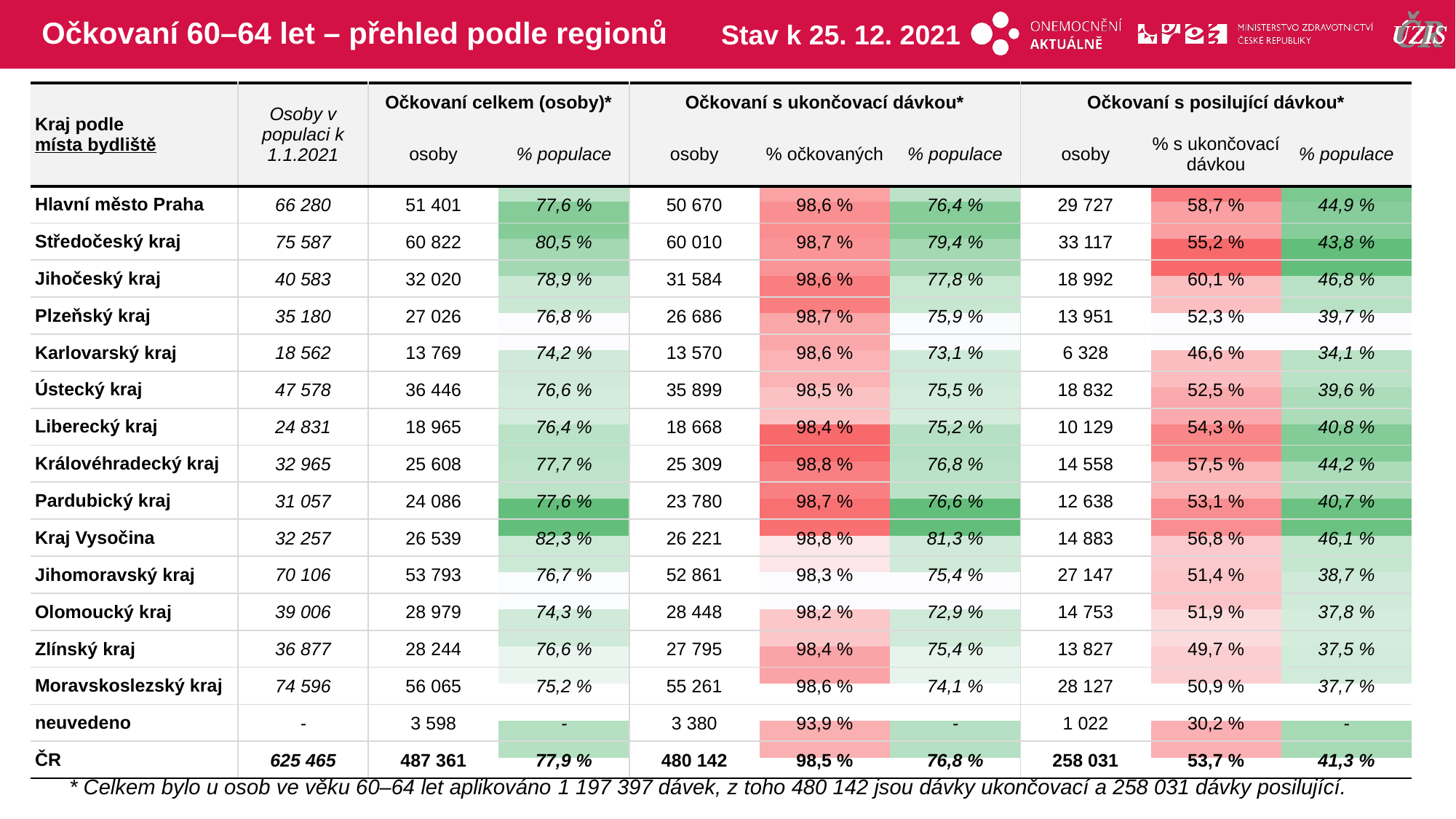

# Očkovaní 60–64 let – přehled podle regionů
Stav k 25. 12. 2021
| Kraj podle místa bydliště | Osoby v populaci k 1.1.2021 | Očkovaní celkem (osoby)\* |  | Očkovaní s ukončovací dávkou\* |  |  | Očkovaní s posilující dávkou\* |  |  |
| --- | --- | --- | --- | --- | --- | --- | --- | --- | --- |
|  |  | osoby | % populace | osoby | % očkovaných | % populace | osoby | % s ukončovací dávkou | % populace |
| Hlavní město Praha | 66 280 | 51 401 | 77,6 % | 50 670 | 98,6 % | 76,4 % | 29 727 | 58,7 % | 44,9 % |
| Středočeský kraj | 75 587 | 60 822 | 80,5 % | 60 010 | 98,7 % | 79,4 % | 33 117 | 55,2 % | 43,8 % |
| Jihočeský kraj | 40 583 | 32 020 | 78,9 % | 31 584 | 98,6 % | 77,8 % | 18 992 | 60,1 % | 46,8 % |
| Plzeňský kraj | 35 180 | 27 026 | 76,8 % | 26 686 | 98,7 % | 75,9 % | 13 951 | 52,3 % | 39,7 % |
| Karlovarský kraj | 18 562 | 13 769 | 74,2 % | 13 570 | 98,6 % | 73,1 % | 6 328 | 46,6 % | 34,1 % |
| Ústecký kraj | 47 578 | 36 446 | 76,6 % | 35 899 | 98,5 % | 75,5 % | 18 832 | 52,5 % | 39,6 % |
| Liberecký kraj | 24 831 | 18 965 | 76,4 % | 18 668 | 98,4 % | 75,2 % | 10 129 | 54,3 % | 40,8 % |
| Královéhradecký kraj | 32 965 | 25 608 | 77,7 % | 25 309 | 98,8 % | 76,8 % | 14 558 | 57,5 % | 44,2 % |
| Pardubický kraj | 31 057 | 24 086 | 77,6 % | 23 780 | 98,7 % | 76,6 % | 12 638 | 53,1 % | 40,7 % |
| Kraj Vysočina | 32 257 | 26 539 | 82,3 % | 26 221 | 98,8 % | 81,3 % | 14 883 | 56,8 % | 46,1 % |
| Jihomoravský kraj | 70 106 | 53 793 | 76,7 % | 52 861 | 98,3 % | 75,4 % | 27 147 | 51,4 % | 38,7 % |
| Olomoucký kraj | 39 006 | 28 979 | 74,3 % | 28 448 | 98,2 % | 72,9 % | 14 753 | 51,9 % | 37,8 % |
| Zlínský kraj | 36 877 | 28 244 | 76,6 % | 27 795 | 98,4 % | 75,4 % | 13 827 | 49,7 % | 37,5 % |
| Moravskoslezský kraj | 74 596 | 56 065 | 75,2 % | 55 261 | 98,6 % | 74,1 % | 28 127 | 50,9 % | 37,7 % |
| neuvedeno | - | 3 598 | - | 3 380 | 93,9 % | - | 1 022 | 30,2 % | - |
| ČR | 625 465 | 487 361 | 77,9 % | 480 142 | 98,5 % | 76,8 % | 258 031 | 53,7 % | 41,3 % |
|  |  |  |  |  |  |  |  |  |
| --- | --- | --- | --- | --- | --- | --- | --- | --- |
|  |  |  |  |  |  |  |  |  |
|  |  |  |  |  |  |  |  |  |
|  |  |  |  |  |  |  |  |  |
|  |  |  |  |  |  |  |  |  |
|  |  |  |  |  |  |  |  |  |
|  |  |  |  |  |  |  |  |  |
|  |  |  |  |  |  |  |  |  |
|  |  |  |  |  |  |  |  |  |
|  |  |  |  |  |  |  |  |  |
|  |  |  |  |  |  |  |  |  |
|  |  |  |  |  |  |  |  |  |
|  |  |  |  |  |  |  |  |  |
|  |  |  |  |  |  |  |  |  |
|  |  |  |  |  |  |  |  |  |
|  |  |  |  |  |  |  |  |  |
* Celkem bylo u osob ve věku 60–64 let aplikováno 1 197 397 dávek, z toho 480 142 jsou dávky ukončovací a 258 031 dávky posilující.